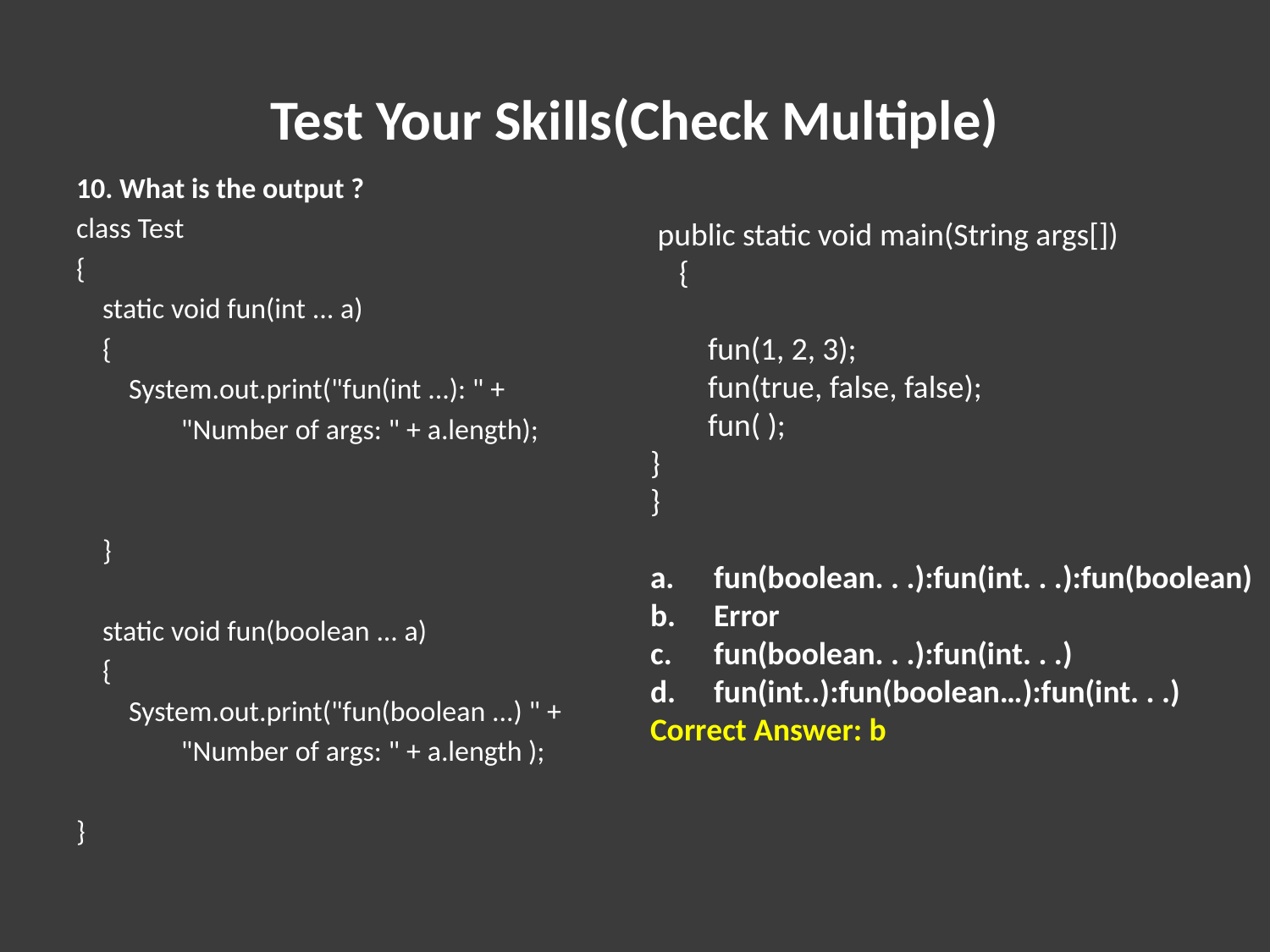

# Test Your Skills(Check Multiple)
10. What is the output ?
class Test
{
    static void fun(int ... a)
    {
        System.out.print("fun(int ...): " +
                "Number of args: " + a.length);

    }

    static void fun(boolean ... a)
    {
        System.out.print("fun(boolean ...) " +
                "Number of args: " + a.length );

}

 public static void main(String args[])
    {

        fun(1, 2, 3);
        fun(true, false, false);
        fun( );
}
}

fun(boolean. . .):fun(int. . .):fun(boolean)
Error
fun(boolean. . .):fun(int. . .)
fun(int..):fun(boolean…):fun(int. . .)
Correct Answer: b